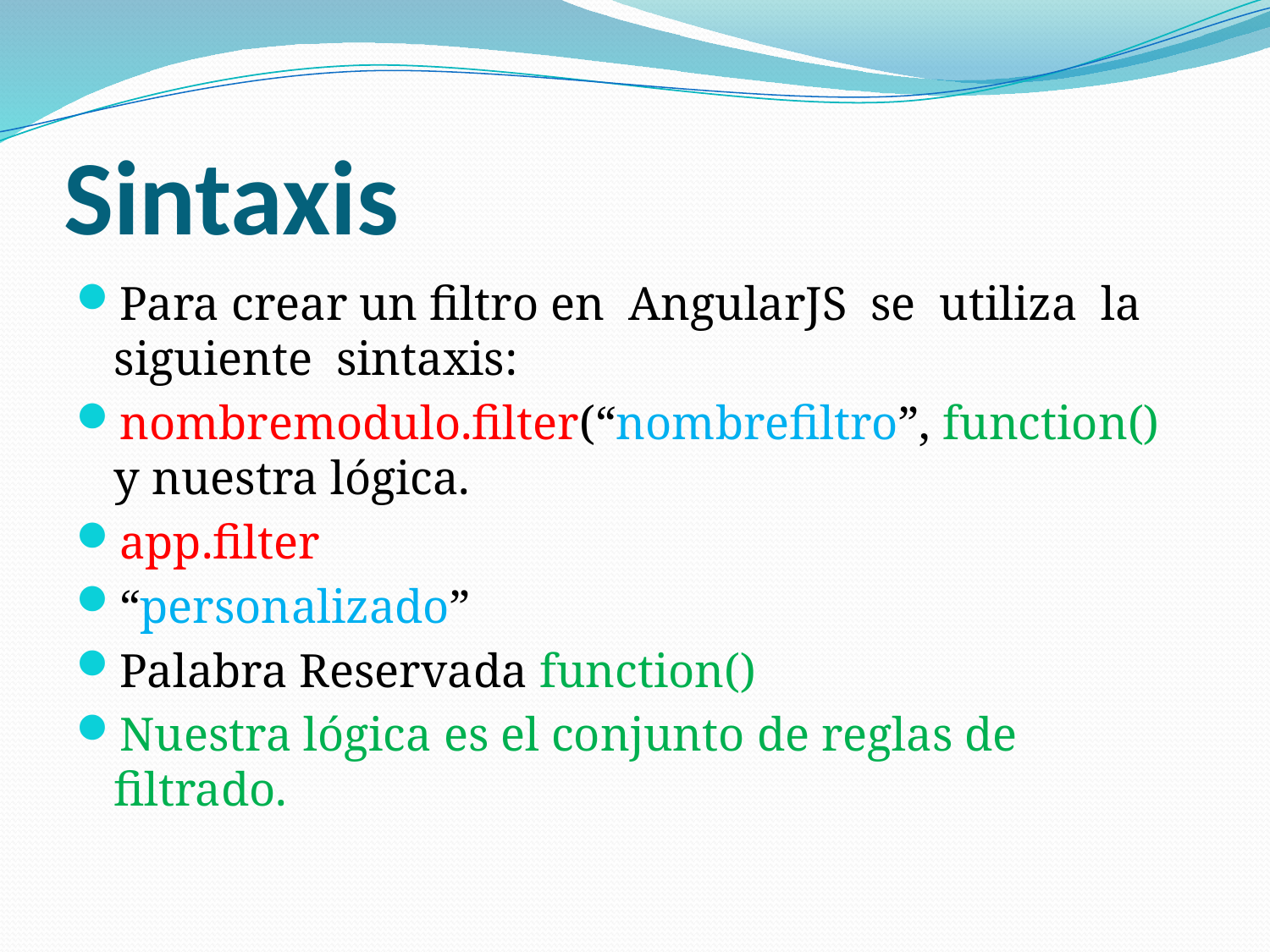

# Sintaxis
Para crear un filtro en  AngularJS  se  utiliza  la  siguiente  sintaxis:
nombremodulo.filter(“nombrefiltro”, function() y nuestra lógica.
app.filter
“personalizado”
Palabra Reservada function()
Nuestra lógica es el conjunto de reglas de filtrado.